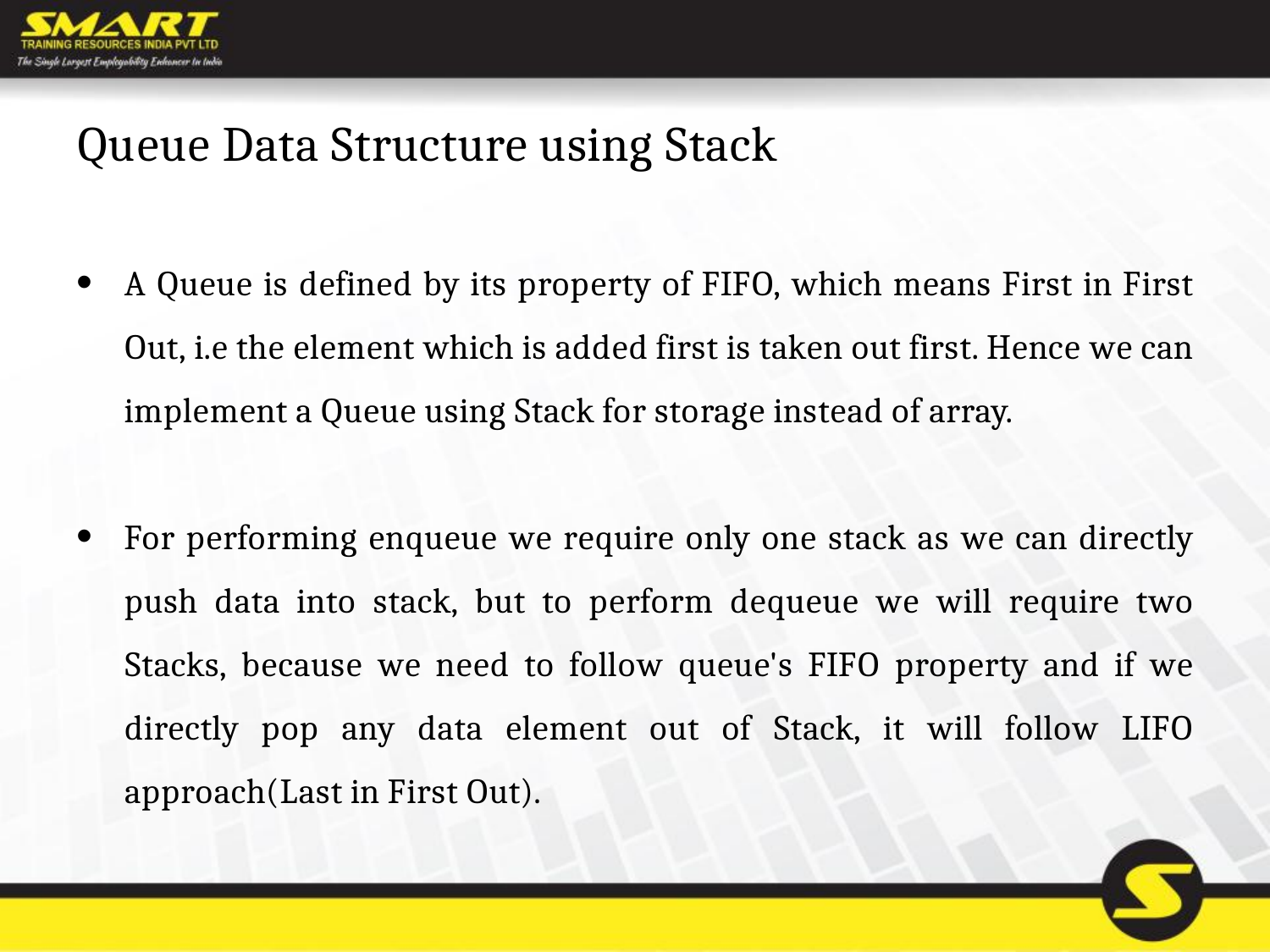

# Queue Data Structure using Stack
A Queue is defined by its property of FIFO, which means First in First Out, i.e the element which is added first is taken out first. Hence we can implement a Queue using Stack for storage instead of array.

For performing enqueue we require only one stack as we can directly push data into stack, but to perform dequeue we will require two Stacks, because we need to follow queue's FIFO property and if we directly pop any data element out of Stack, it will follow LIFO approach(Last in First Out).